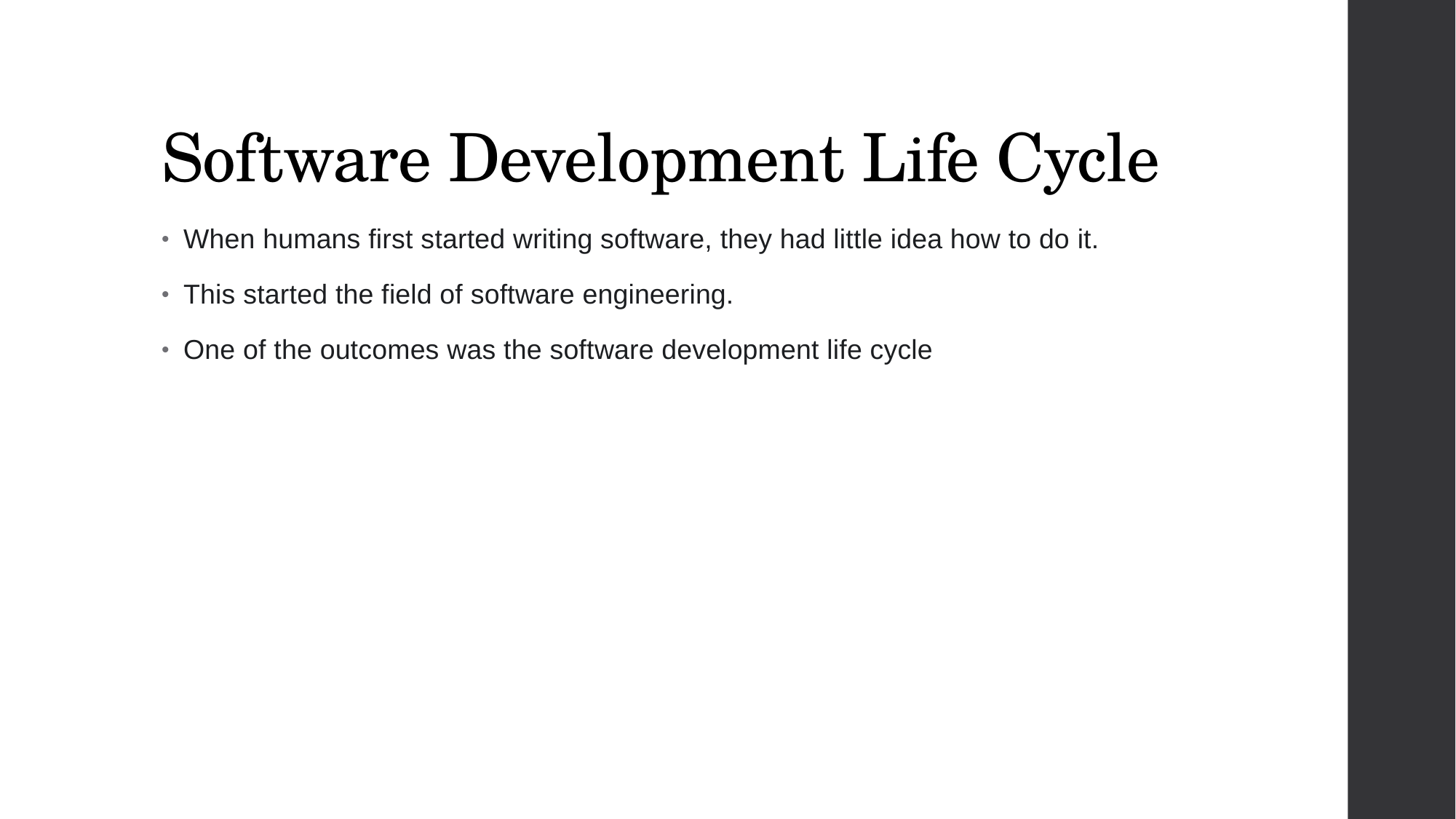

# Software Development Life Cycle
When humans first started writing software, they had little idea how to do it.
This started the field of software engineering.
One of the outcomes was the software development life cycle